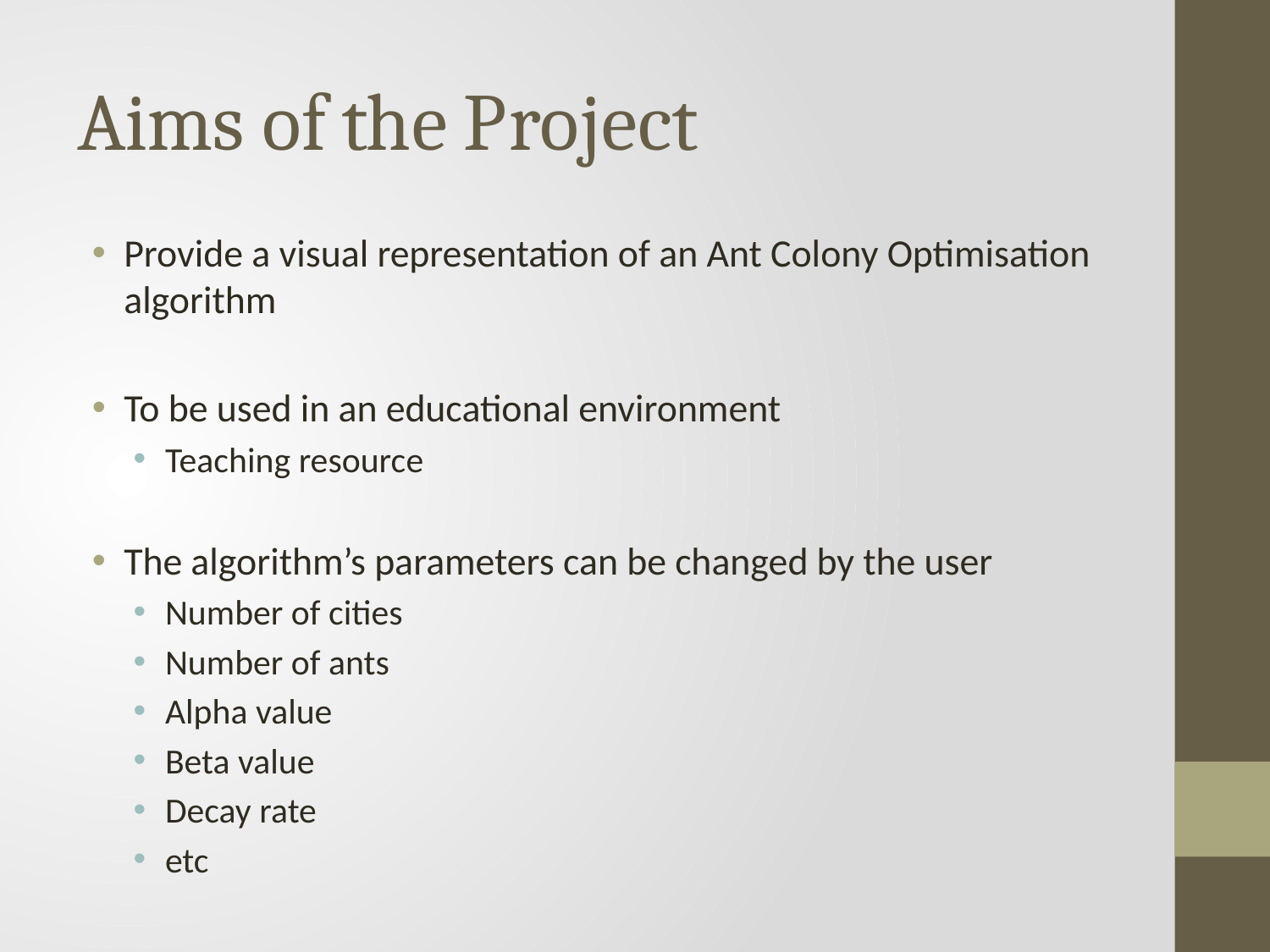

# Aims of the Project
Provide a visual representation of an Ant Colony Optimisation algorithm

To be used in an educational environment
Teaching resource

The algorithm’s parameters can be changed by the user
Number of cities
Number of ants
Alpha value
Beta value
Decay rate
etc